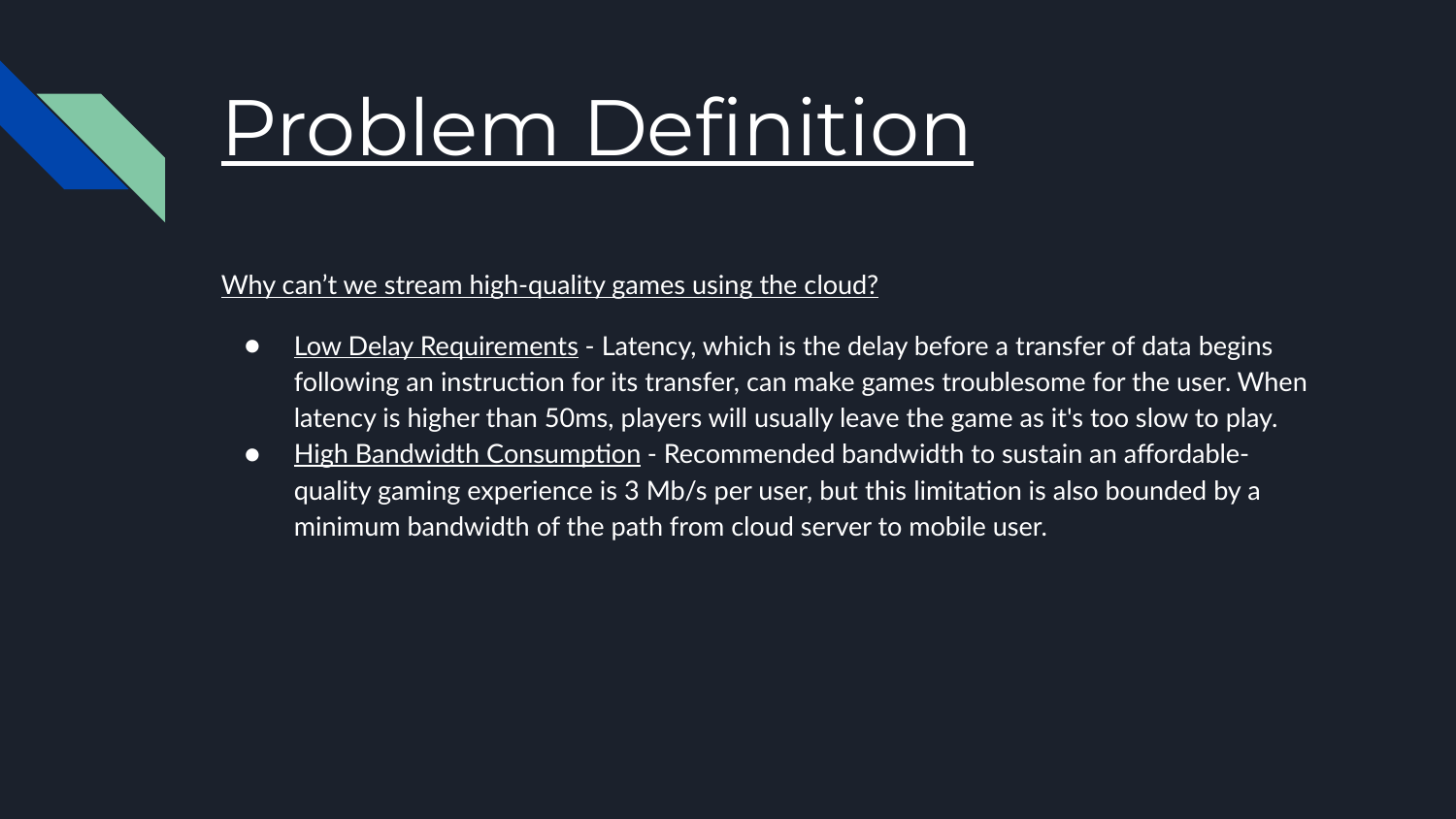

# Problem Definition
Why can’t we stream high-quality games using the cloud?
Low Delay Requirements - Latency, which is the delay before a transfer of data begins following an instruction for its transfer, can make games troublesome for the user. When latency is higher than 50ms, players will usually leave the game as it's too slow to play.
High Bandwidth Consumption - Recommended bandwidth to sustain an affordable-quality gaming experience is 3 Mb/s per user, but this limitation is also bounded by a minimum bandwidth of the path from cloud server to mobile user.